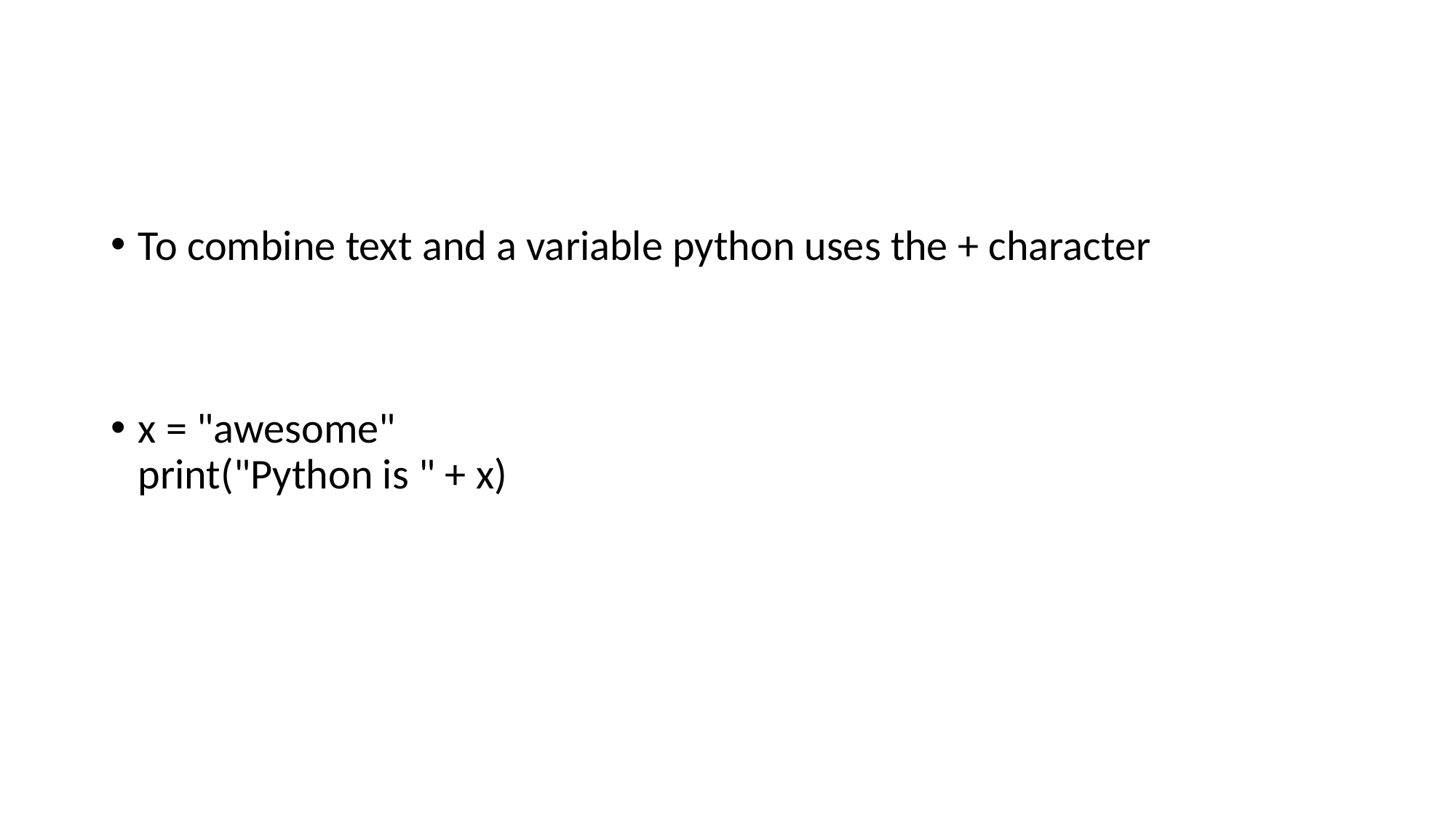

#
To combine text and a variable python uses the + character

x = "awesome"
print("Python is " + x)